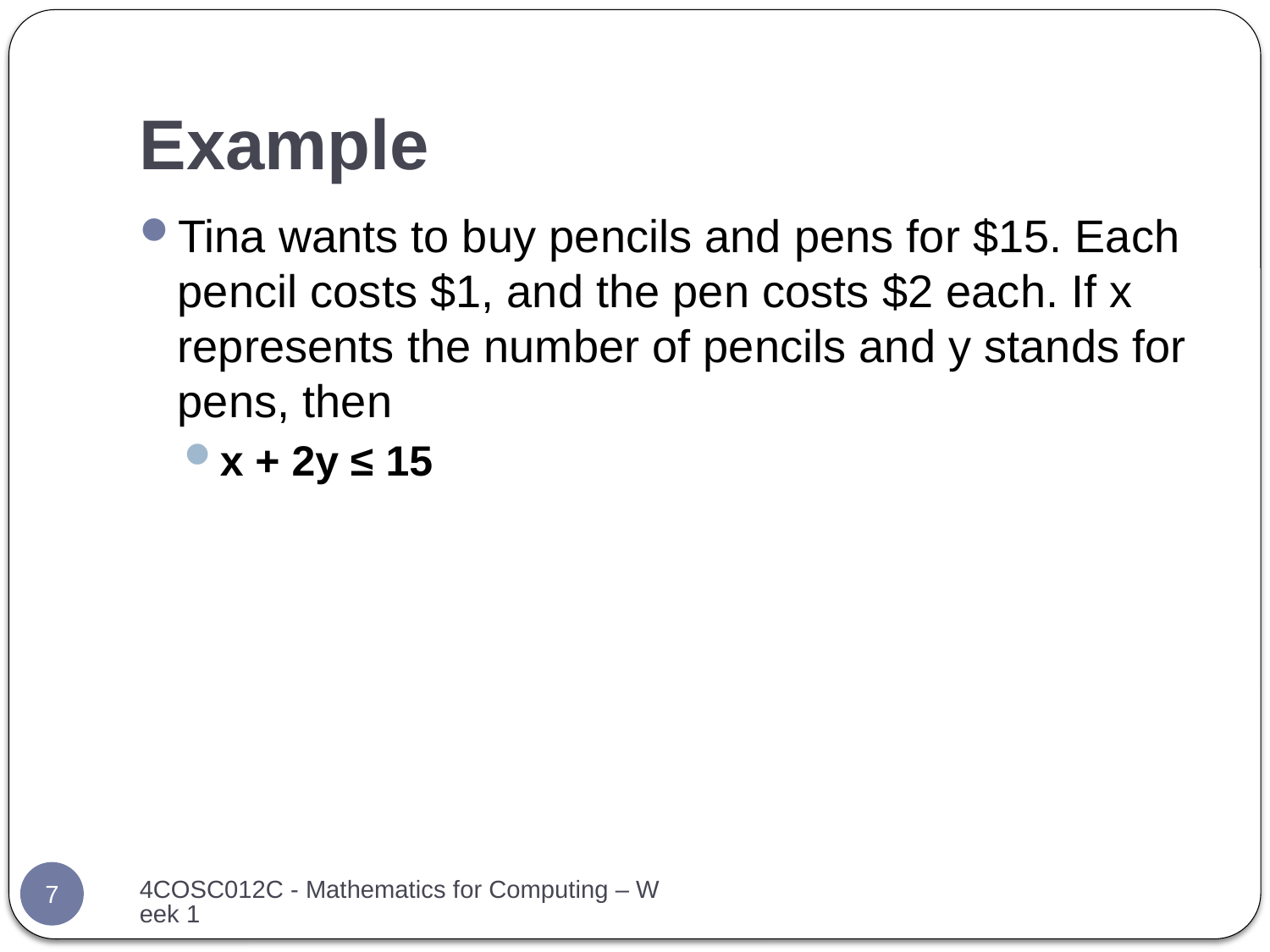

# Example
Tina wants to buy pencils and pens for $15. Each pencil costs $1, and the pen costs $2 each. If x represents the number of pencils and y stands for pens, then
x + 2y ≤ 15
4COSC012C - Mathematics for Computing – Week 1
7